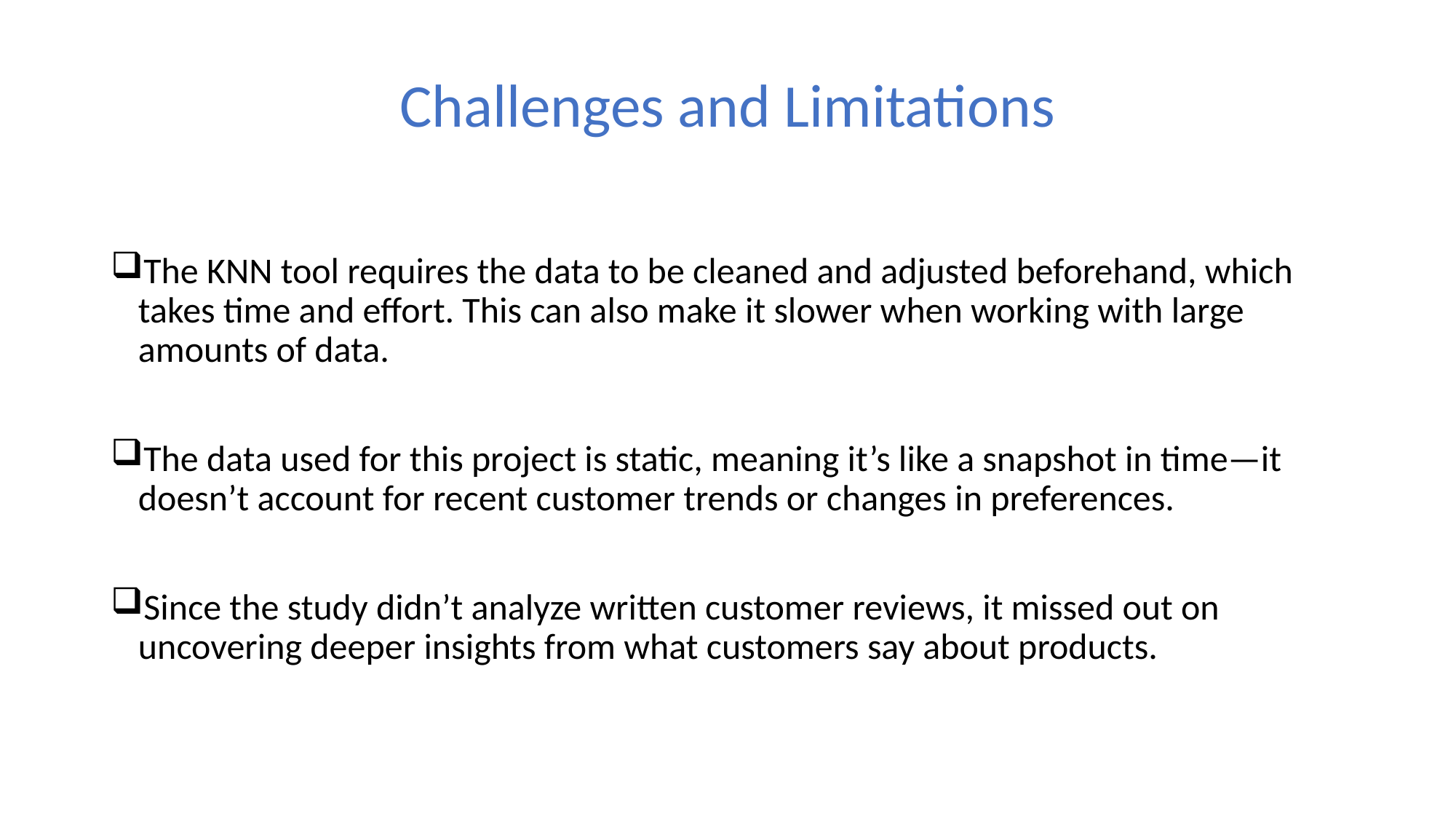

# Challenges and Limitations
The KNN tool requires the data to be cleaned and adjusted beforehand, which takes time and effort. This can also make it slower when working with large amounts of data.

The data used for this project is static, meaning it’s like a snapshot in time—it doesn’t account for recent customer trends or changes in preferences.

Since the study didn’t analyze written customer reviews, it missed out on uncovering deeper insights from what customers say about products.